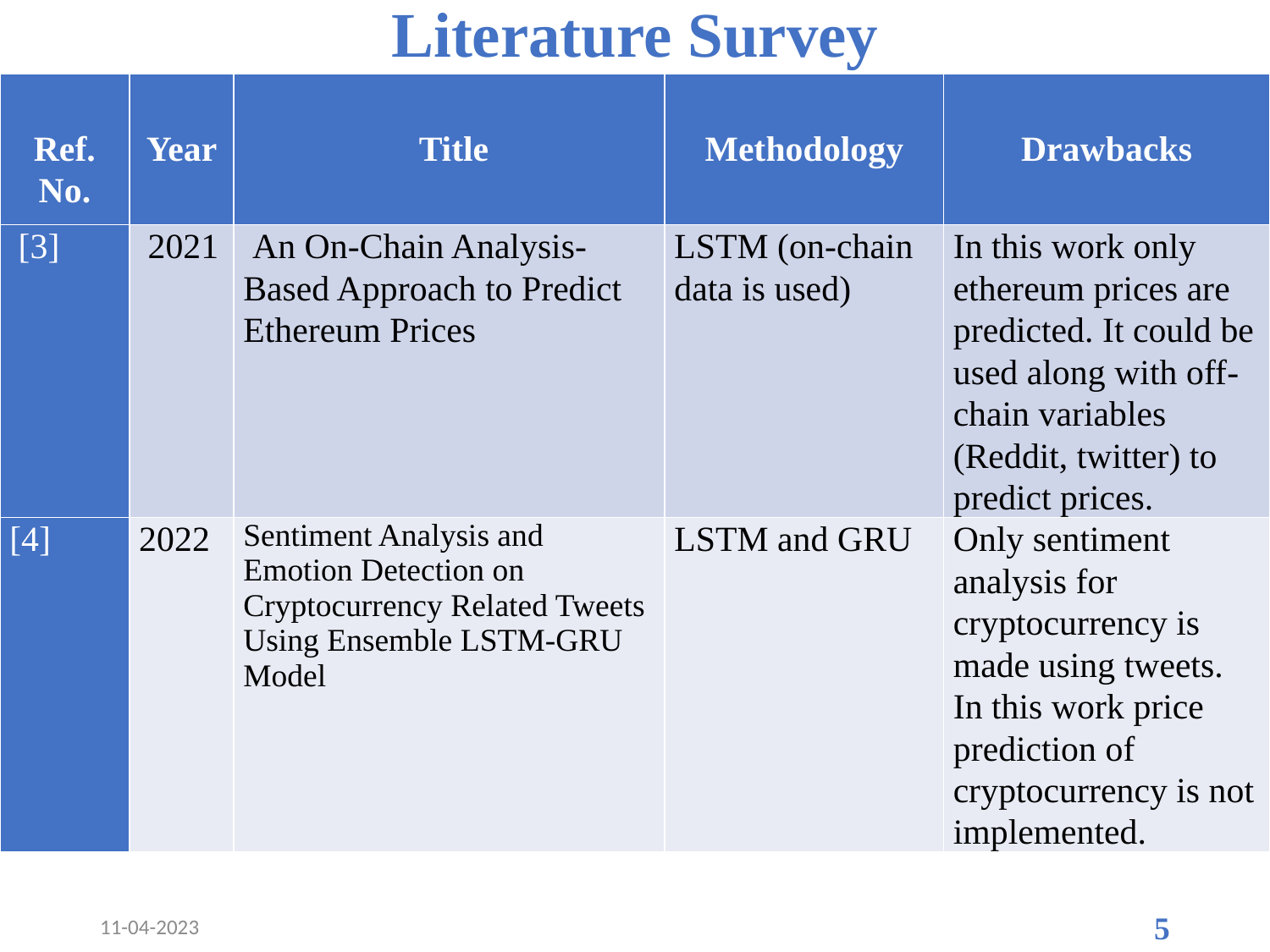

# Literature Survey
| Ref. No. | Year | Title | Methodology | Drawbacks |
| --- | --- | --- | --- | --- |
| [3] | 2021 | An On-Chain Analysis-Based Approach to Predict Ethereum Prices | LSTM (on-chain data is used) | In this work only ethereum prices are predicted. It could be used along with off-chain variables (Reddit, twitter) to predict prices. |
| [4] | 2022 | Sentiment Analysis and Emotion Detection on Cryptocurrency Related Tweets Using Ensemble LSTM-GRU Model | LSTM and GRU | Only sentiment analysis for cryptocurrency is made using tweets. In this work price prediction of cryptocurrency is not implemented. |
11-04-2023
5